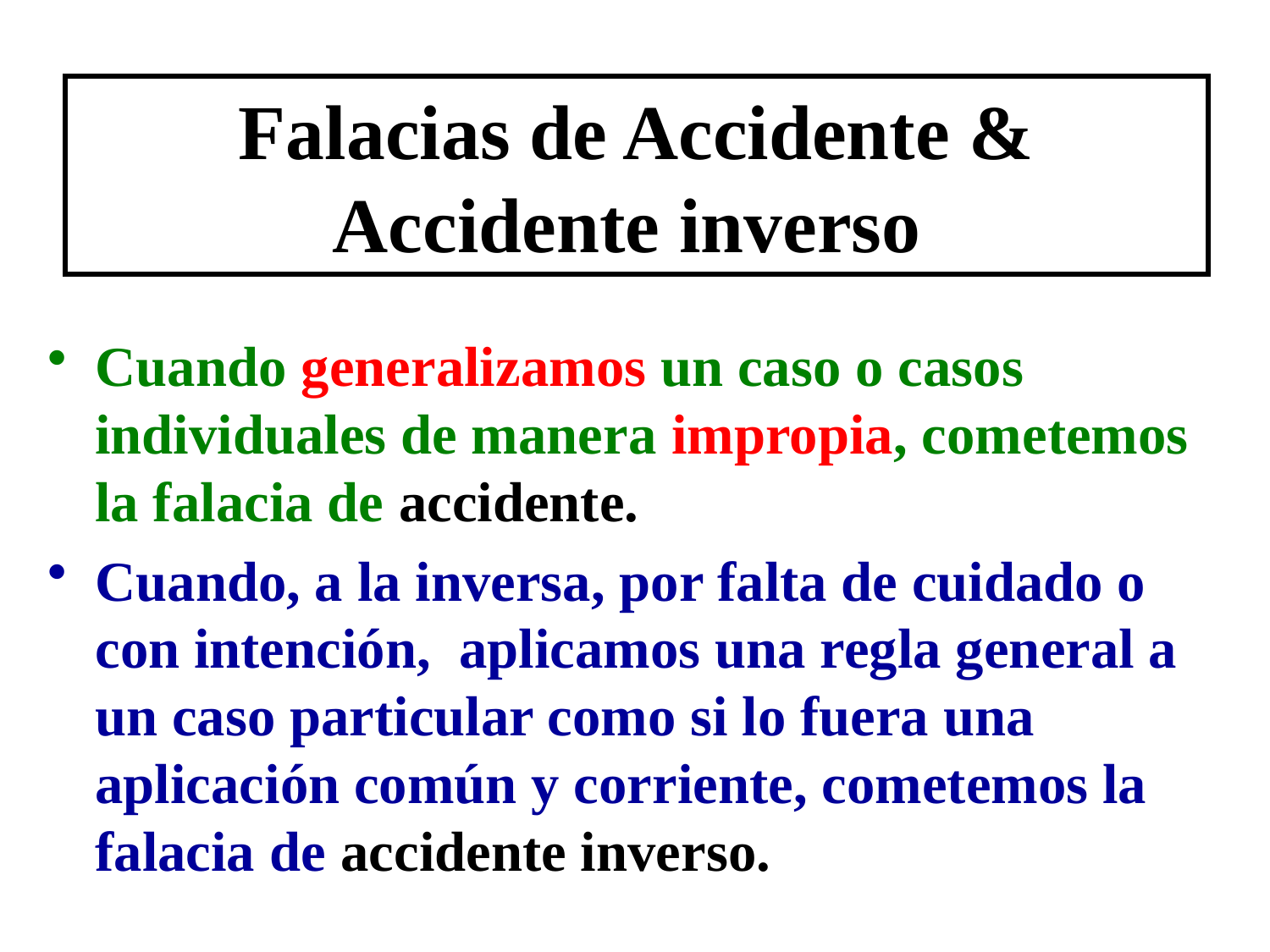

# Falacias de Accidente & Accidente inverso
Cuando generalizamos un caso o casos individuales de manera impropia, cometemos la falacia de accidente.
Cuando, a la inversa, por falta de cuidado o con intención,  aplicamos una regla general a un caso particular como si lo fuera una aplicación común y corriente, cometemos la falacia de accidente inverso.